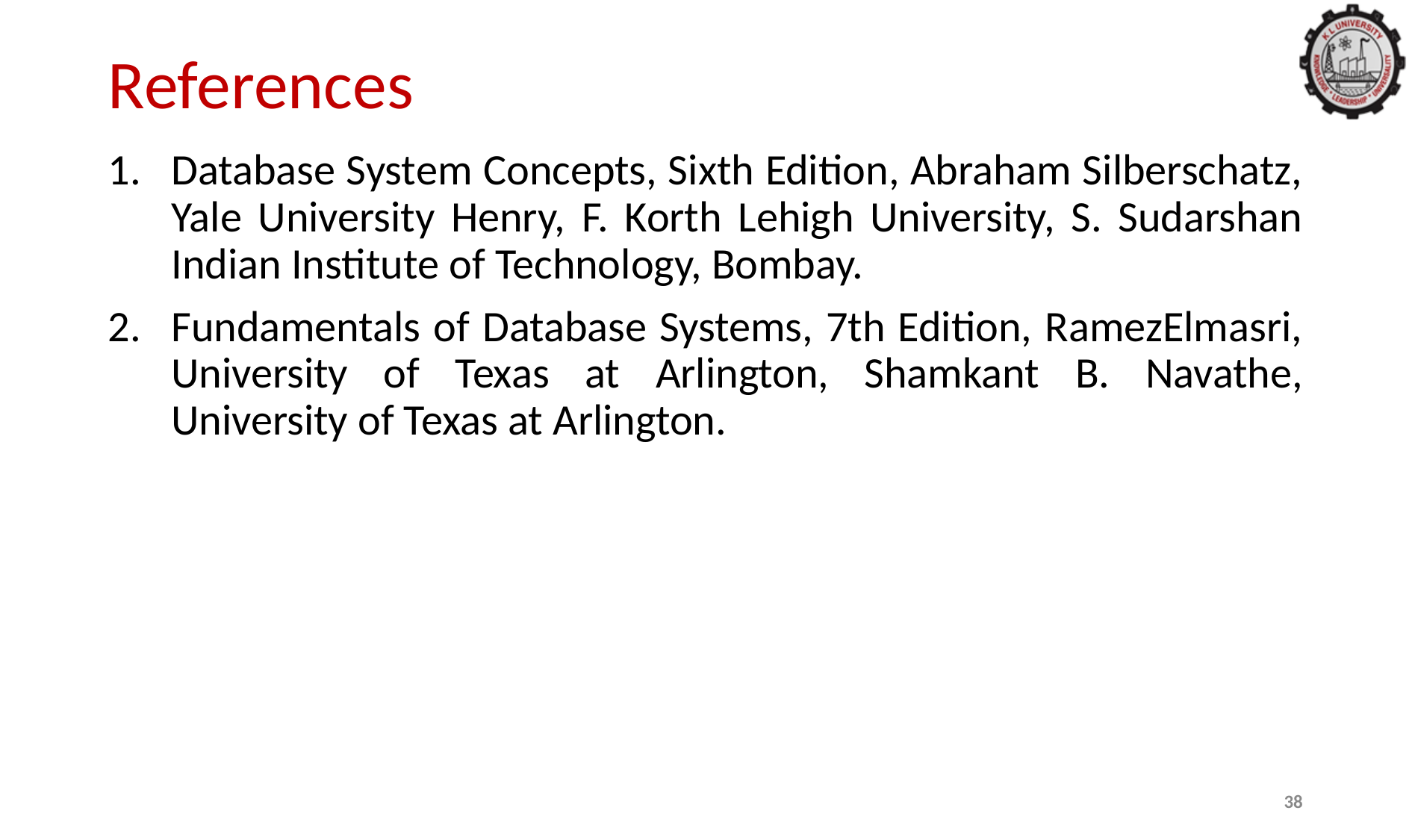

# References
Database System Concepts, Sixth Edition, Abraham Silberschatz, Yale University Henry, F. Korth Lehigh University, S. Sudarshan Indian Institute of Technology, Bombay.
Fundamentals of Database Systems, 7th Edition, RamezElmasri, University of Texas at Arlington, Shamkant B. Navathe, University of Texas at Arlington.
38